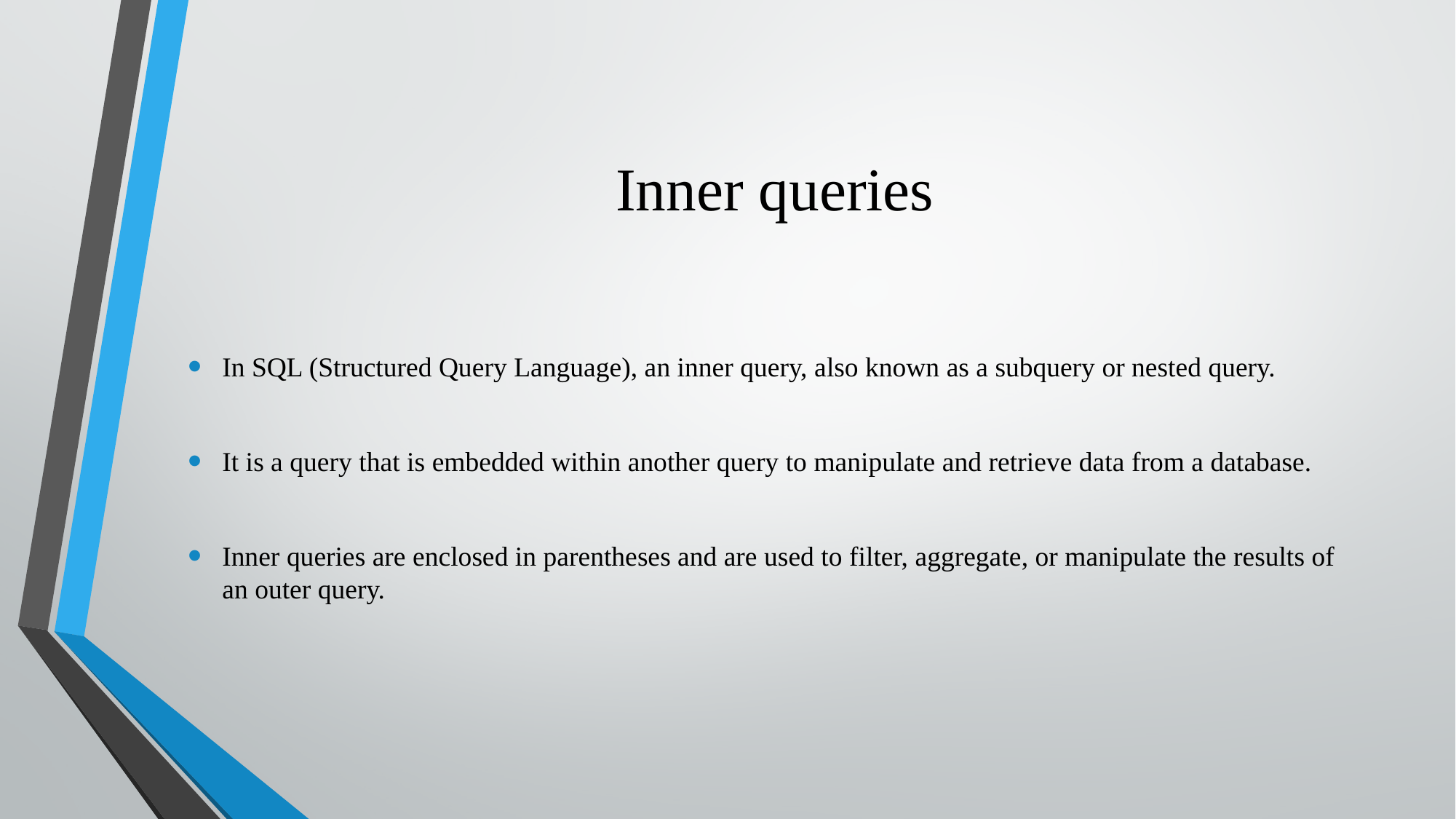

# Inner queries
In SQL (Structured Query Language), an inner query, also known as a subquery or nested query.

It is a query that is embedded within another query to manipulate and retrieve data from a database.

Inner queries are enclosed in parentheses and are used to filter, aggregate, or manipulate the results of an outer query.